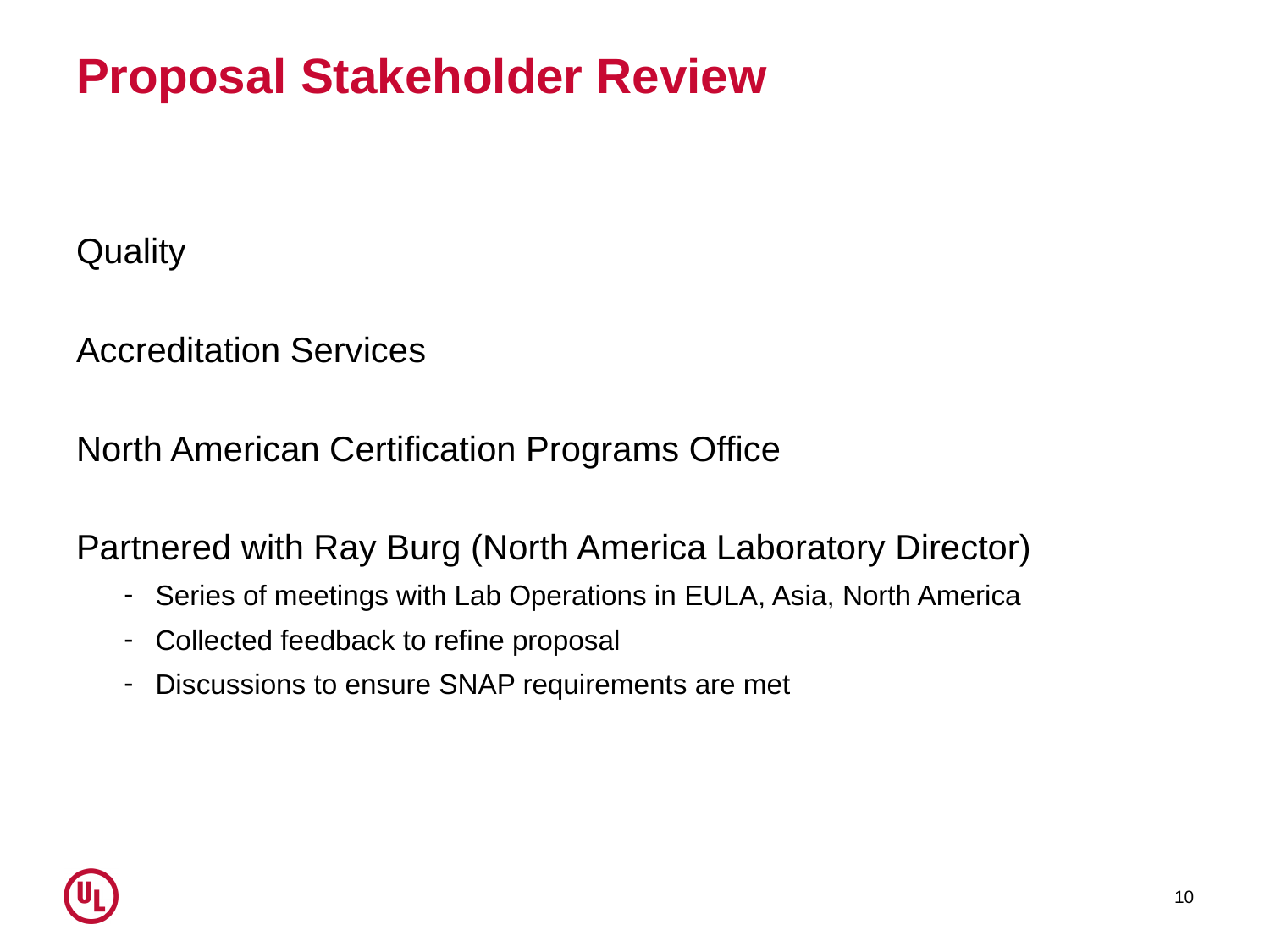

# Proposal Stakeholder Review
Quality

Accreditation Services

North American Certification Programs Office

Partnered with Ray Burg (North America Laboratory Director)
Series of meetings with Lab Operations in EULA, Asia, North America
Collected feedback to refine proposal
Discussions to ensure SNAP requirements are met

10